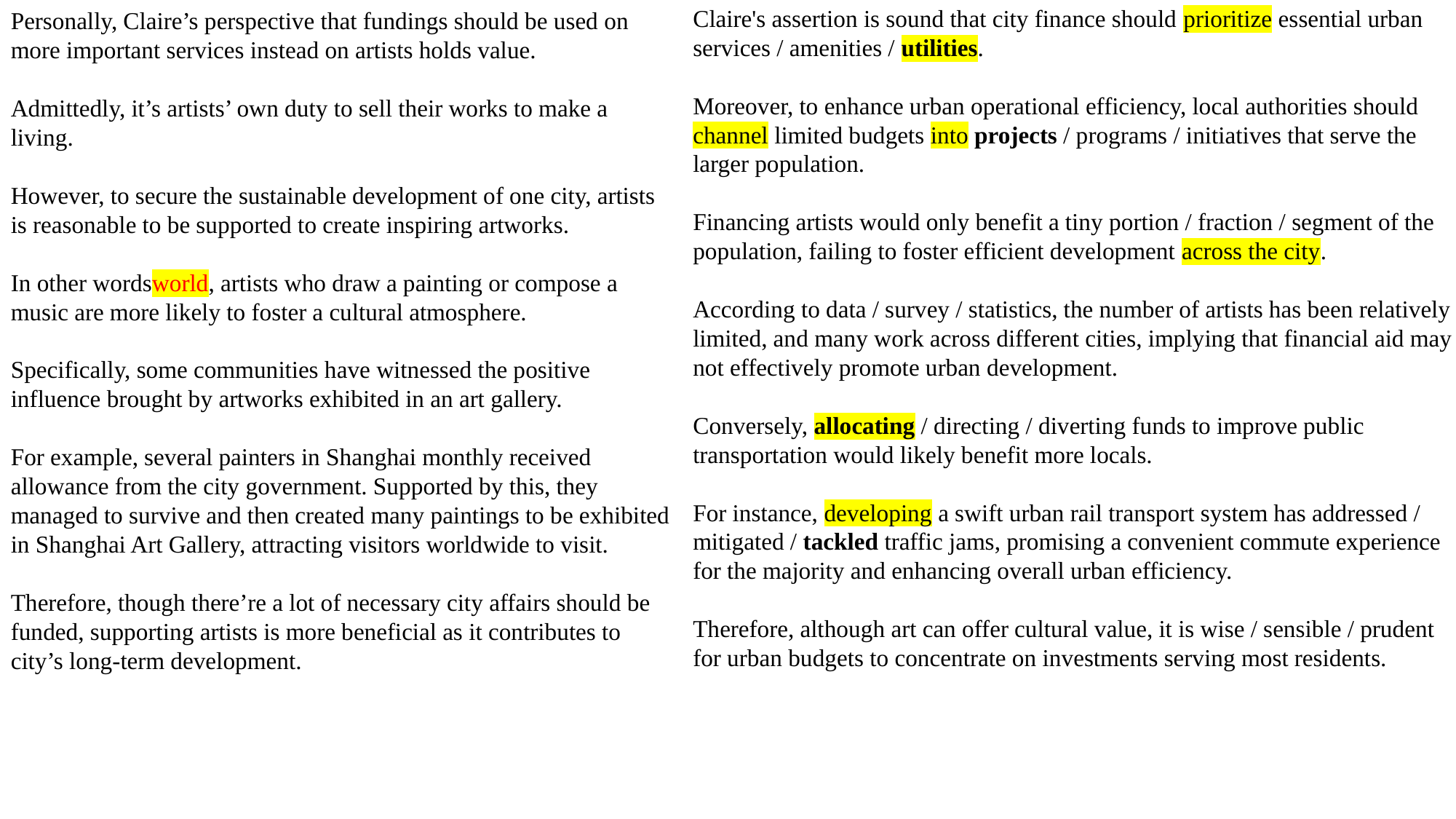

Claire's assertion is sound that city finance should prioritize essential urban services / amenities / utilities.

Moreover, to enhance urban operational efficiency, local authorities should channel limited budgets into projects / programs / initiatives that serve the larger population.

Financing artists would only benefit a tiny portion / fraction / segment of the population, failing to foster efficient development across the city.

According to data / survey / statistics, the number of artists has been relatively limited, and many work across different cities, implying that financial aid may not effectively promote urban development.

Conversely, allocating / directing / diverting funds to improve public transportation would likely benefit more locals.

For instance, developing a swift urban rail transport system has addressed / mitigated / tackled traffic jams, promising a convenient commute experience for the majority and enhancing overall urban efficiency.

Therefore, although art can offer cultural value, it is wise / sensible / prudent for urban budgets to concentrate on investments serving most residents.
Personally, Claire’s perspective that fundings should be used on more important services instead on artists holds value.

Admittedly, it’s artists’ own duty to sell their works to make a living.

However, to secure the sustainable development of one city, artists is reasonable to be supported to create inspiring artworks.

In other wordsworld, artists who draw a painting or compose a music are more likely to foster a cultural atmosphere.

Specifically, some communities have witnessed the positive influence brought by artworks exhibited in an art gallery.

For example, several painters in Shanghai monthly received allowance from the city government. Supported by this, they managed to survive and then created many paintings to be exhibited in Shanghai Art Gallery, attracting visitors worldwide to visit.

Therefore, though there’re a lot of necessary city affairs should be funded, supporting artists is more beneficial as it contributes to city’s long-term development.